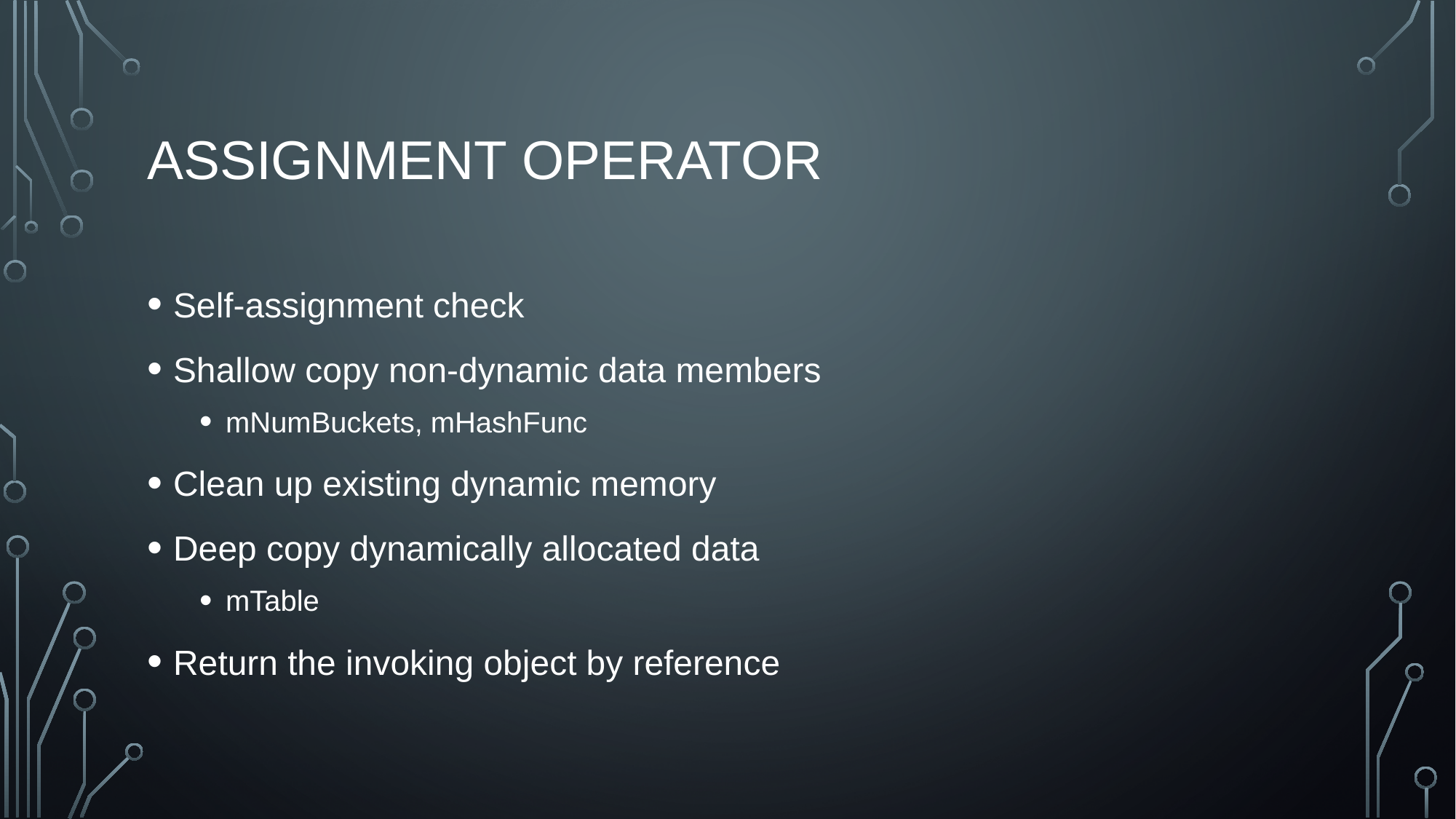

# assignment operator
Self-assignment check
Shallow copy non-dynamic data members
mNumBuckets, mHashFunc
Clean up existing dynamic memory
Deep copy dynamically allocated data
mTable
Return the invoking object by reference